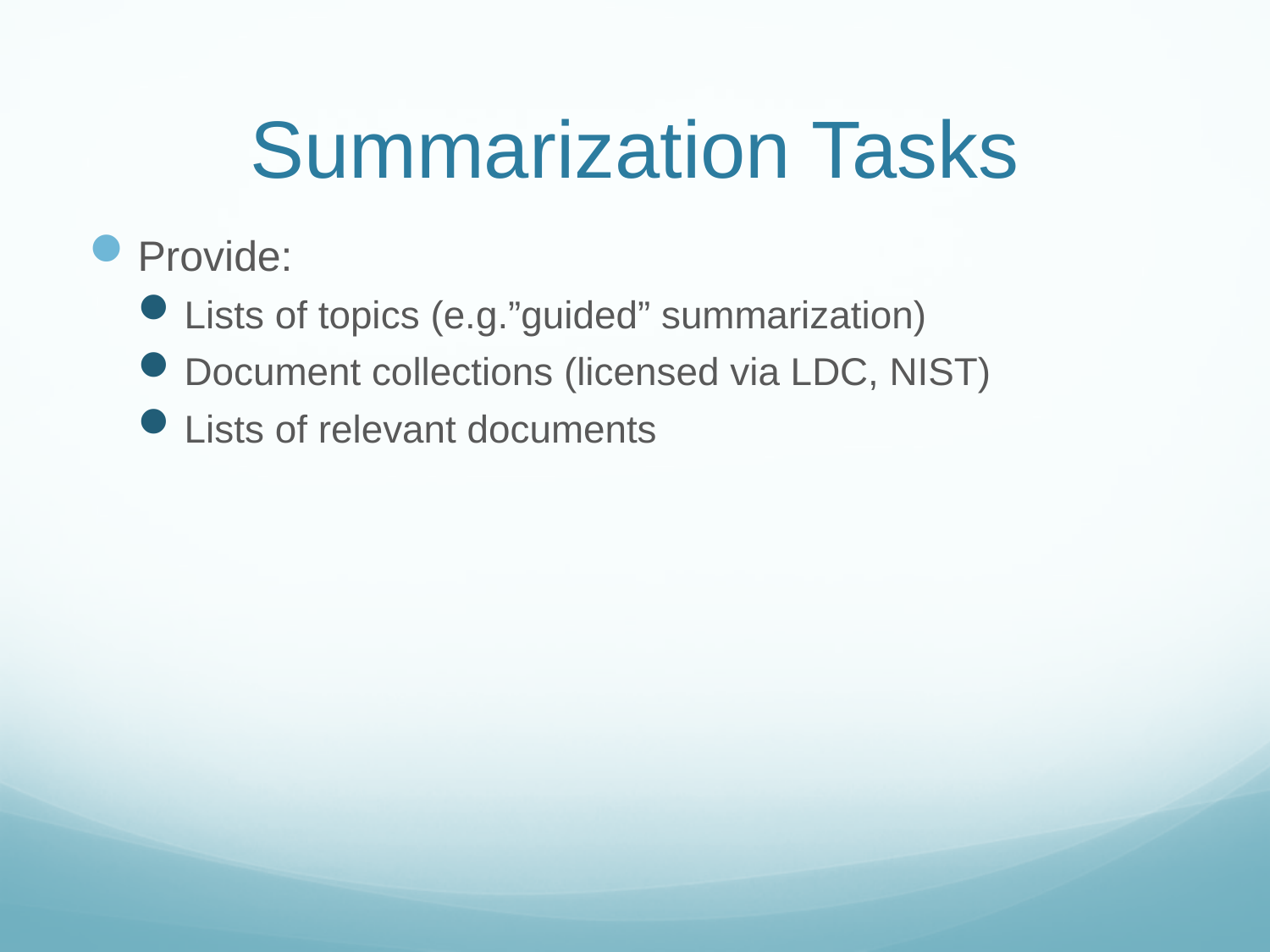

# Summarization Tasks
Provide:
Lists of topics (e.g.”guided” summarization)
Document collections (licensed via LDC, NIST)
Lists of relevant documents